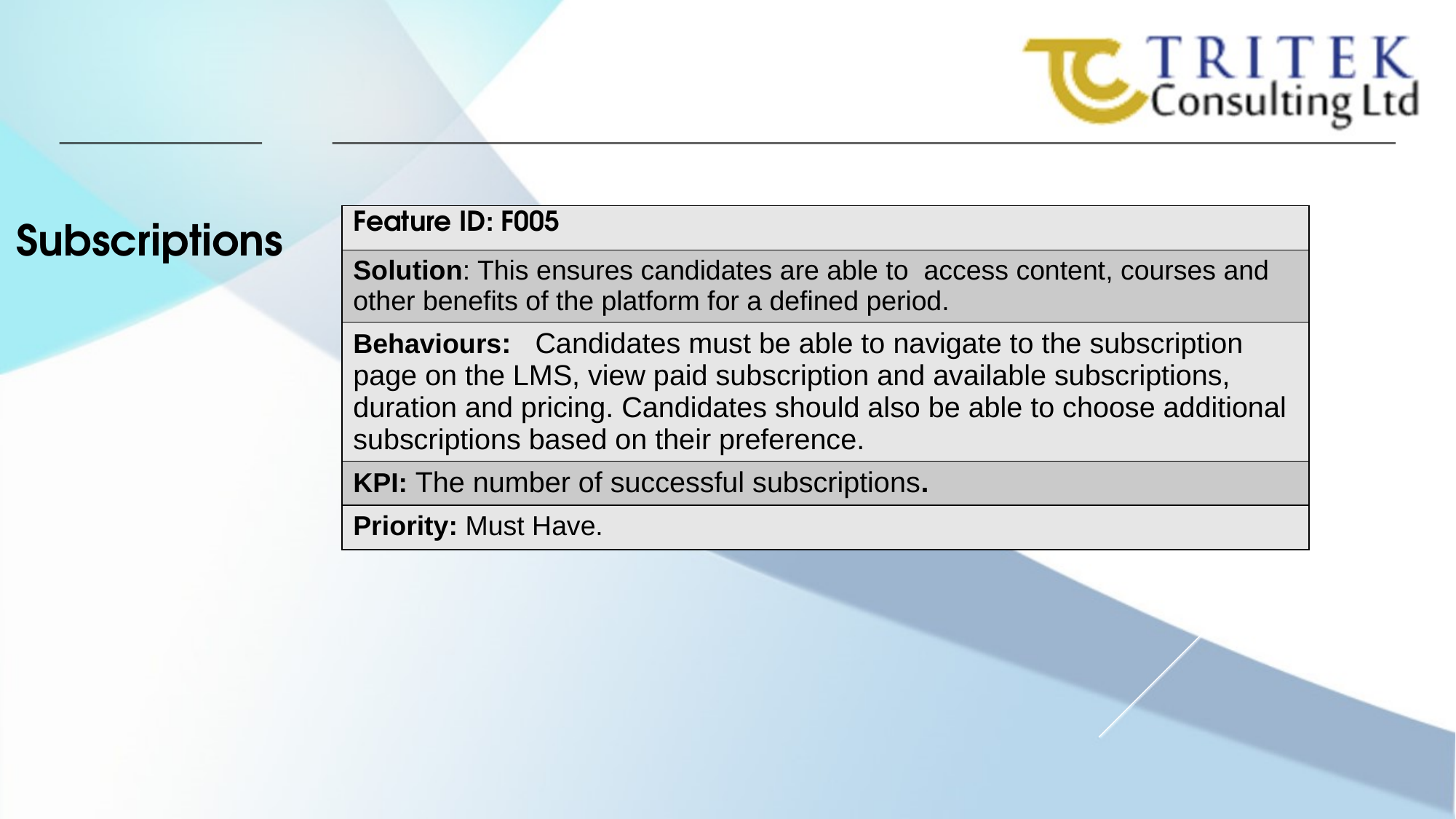

Subscriptions
| Feature ID: F005 |
| --- |
| Solution: This ensures candidates are able to access content, courses and other benefits of the platform for a defined period. |
| Behaviours: Candidates must be able to navigate to the subscription page on the LMS, view paid subscription and available subscriptions, duration and pricing. Candidates should also be able to choose additional subscriptions based on their preference. |
| KPI: The number of successful subscriptions. |
| Priority: Must Have. |